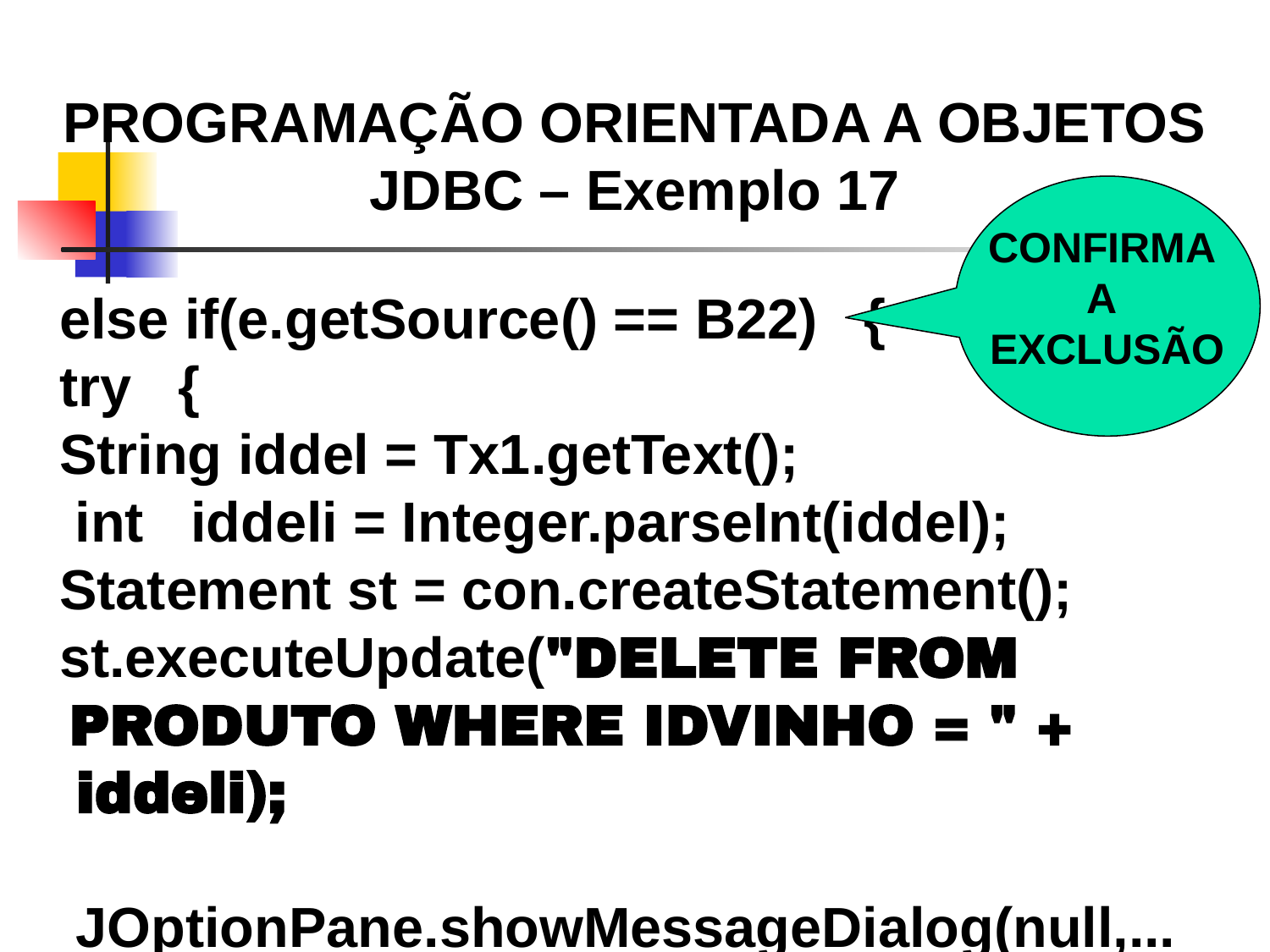

PROGRAMAÇÃO ORIENTADA A OBJETOS
JDBC – Exemplo 17
CONFIRMA
A
EXCLUSÃO
   else if(e.getSource() == B22)   {
   try   {
   String iddel = Tx1.getText();
    int   iddeli = Integer.parseInt(iddel);
   Statement st = con.createStatement();
   st.executeUpdate("DELETE FROM
   PRODUTO WHERE IDVINHO = " + iddeli);
                          JOptionPane.showMessageDialog(null,...